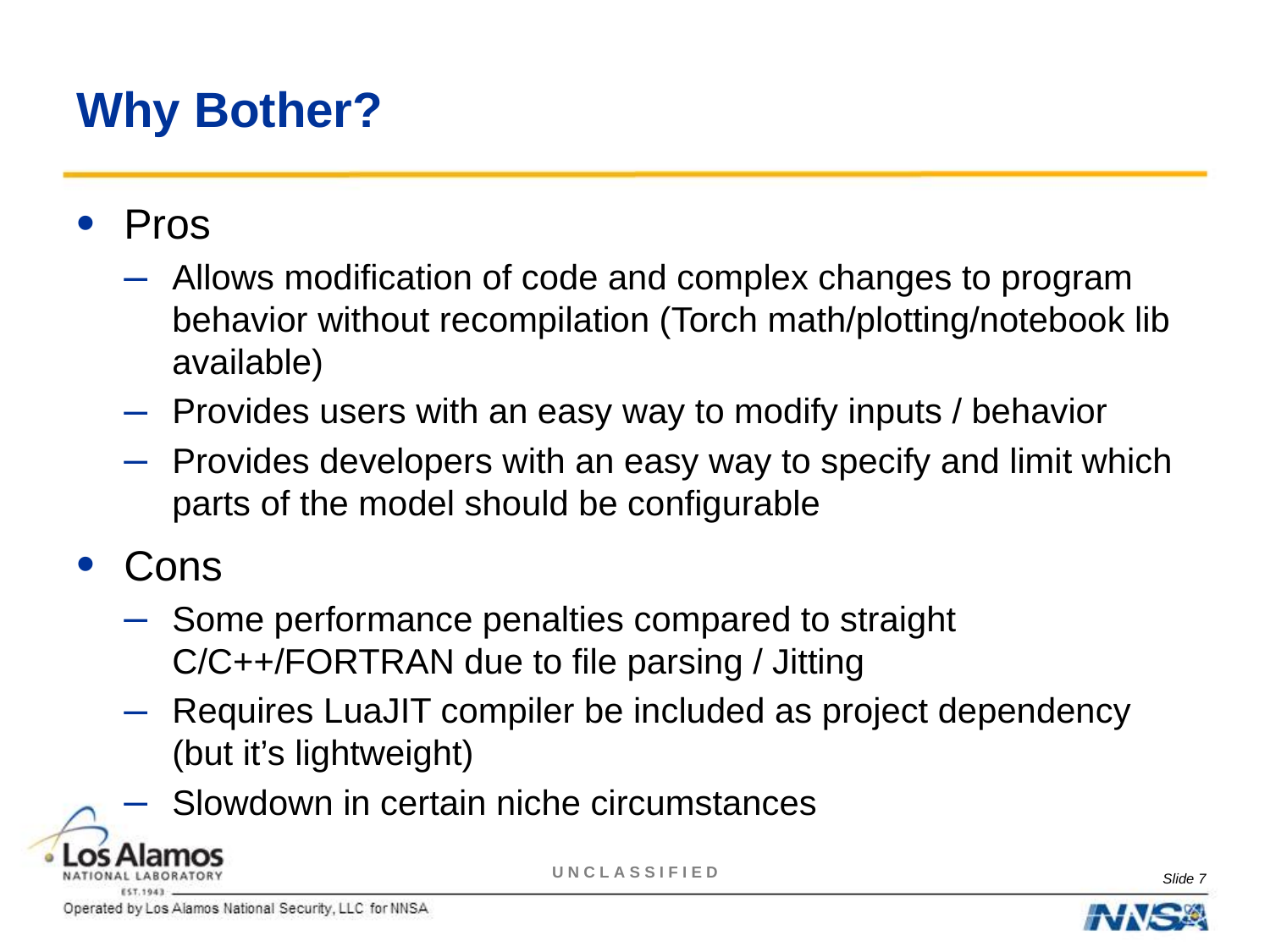

# Why Bother?
Pros
Allows modification of code and complex changes to program behavior without recompilation (Torch math/plotting/notebook lib available)
Provides users with an easy way to modify inputs / behavior
Provides developers with an easy way to specify and limit which parts of the model should be configurable
Cons
Some performance penalties compared to straight C/C++/FORTRAN due to file parsing / Jitting
Requires LuaJIT compiler be included as project dependency (but it’s lightweight)
Slowdown in certain niche circumstances